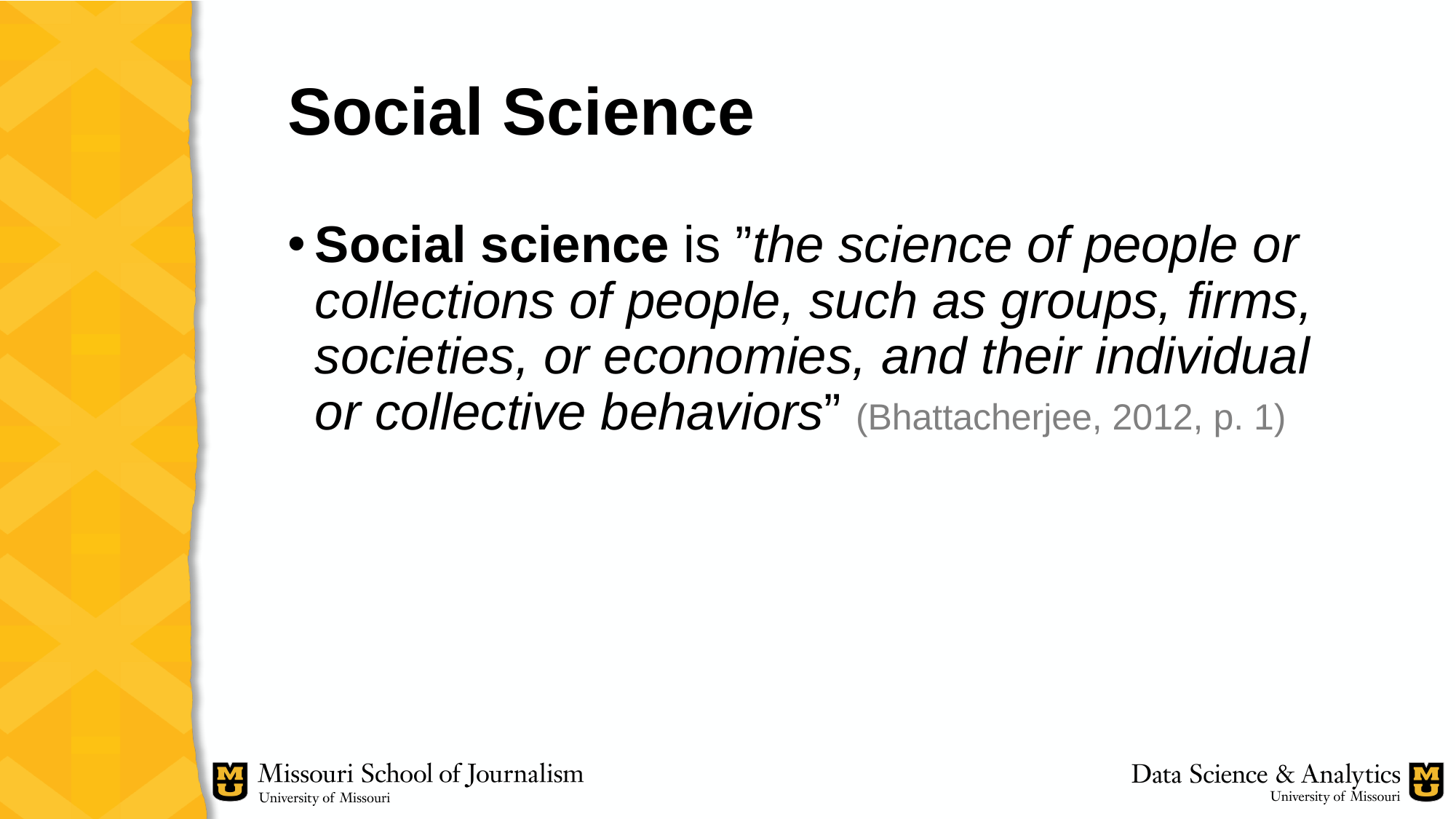

# Social Science
Social science is ”the science of people or collections of people, such as groups, firms, societies, or economies, and their individual or collective behaviors” (Bhattacherjee, 2012, p. 1)